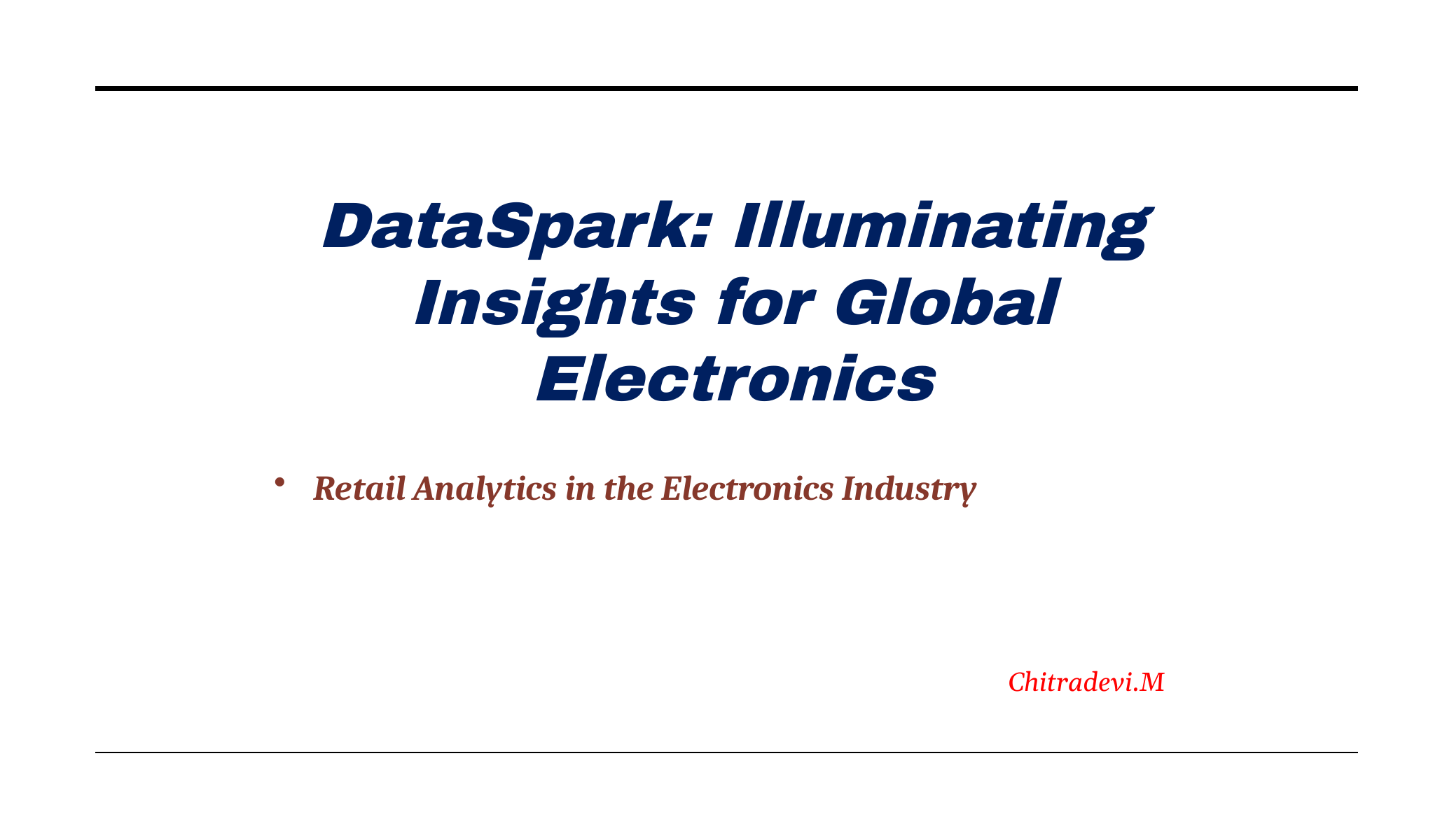

DataSpark: Illuminating Insights for Global Electronics
Retail Analytics in the Electronics Industry

Chitradevi.M